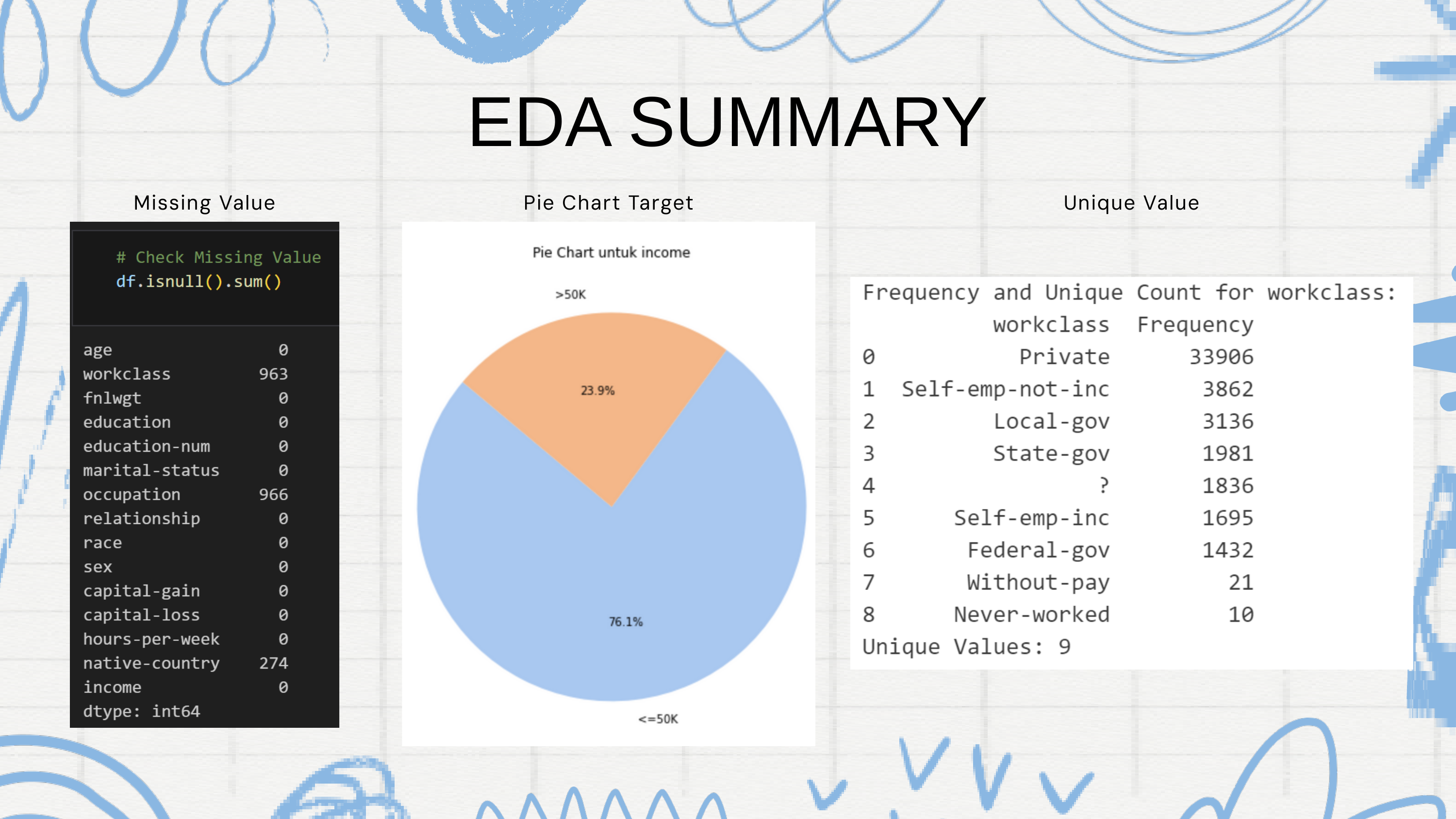

EDA SUMMARY
Missing Value
Pie Chart Target
Unique Value